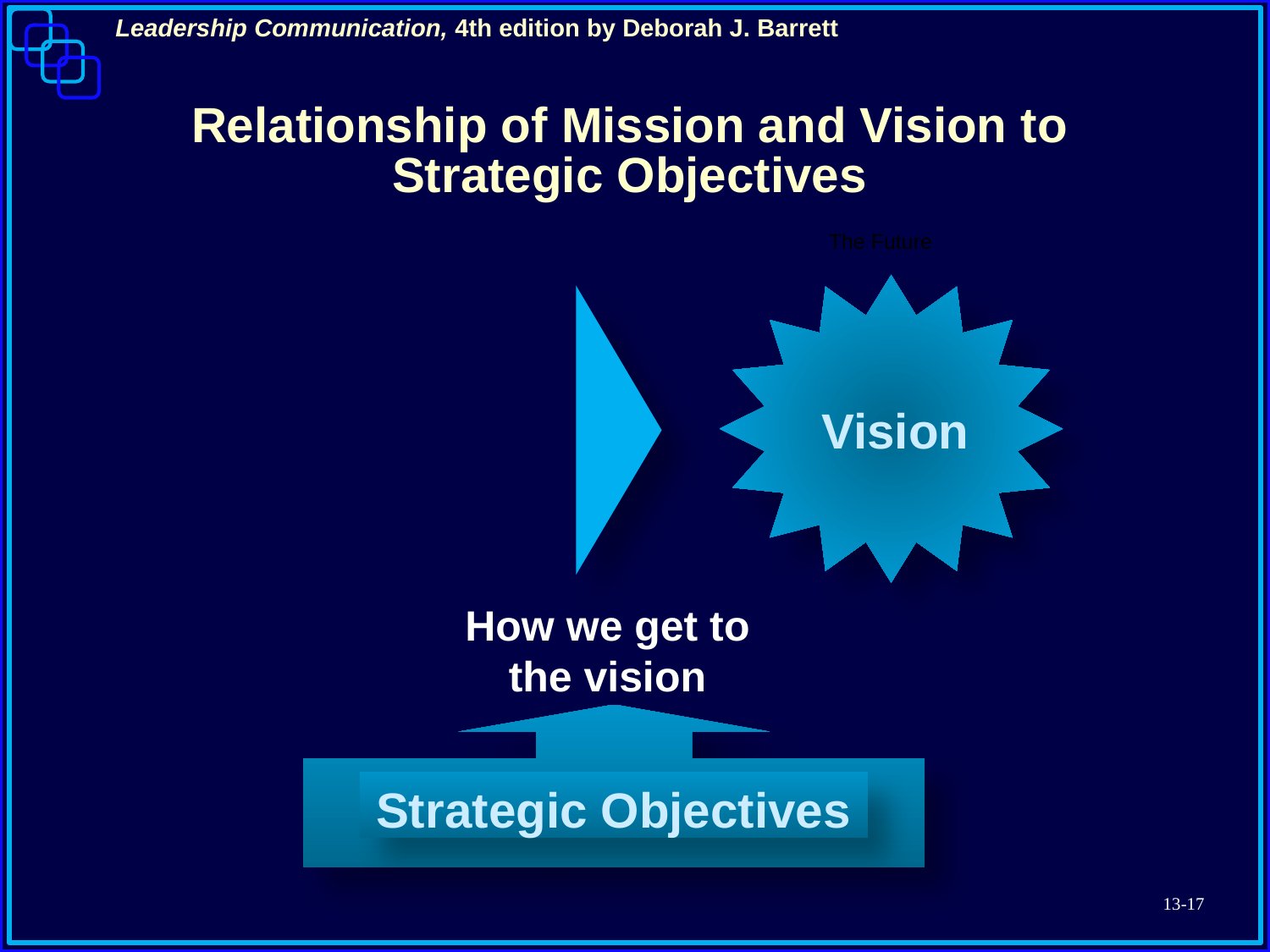

Relationship of Mission and Vision to Strategic Objectives
The Future

Mission

Vision
How we get to the vision

Strategic Objectives

13-17